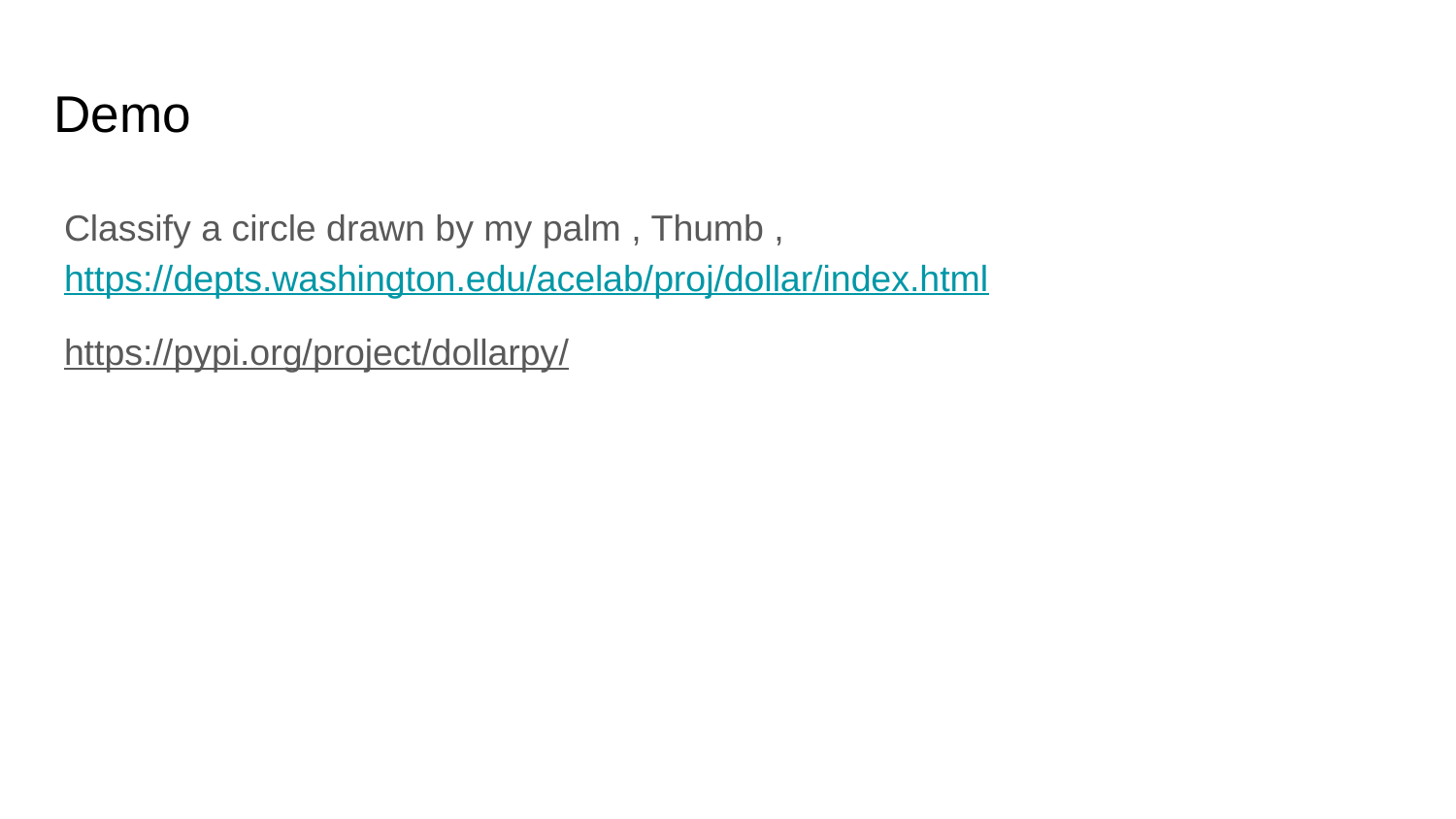

# Demo
Classify a circle drawn by my palm , Thumb , https://depts.washington.edu/acelab/proj/dollar/index.html
https://pypi.org/project/dollarpy/